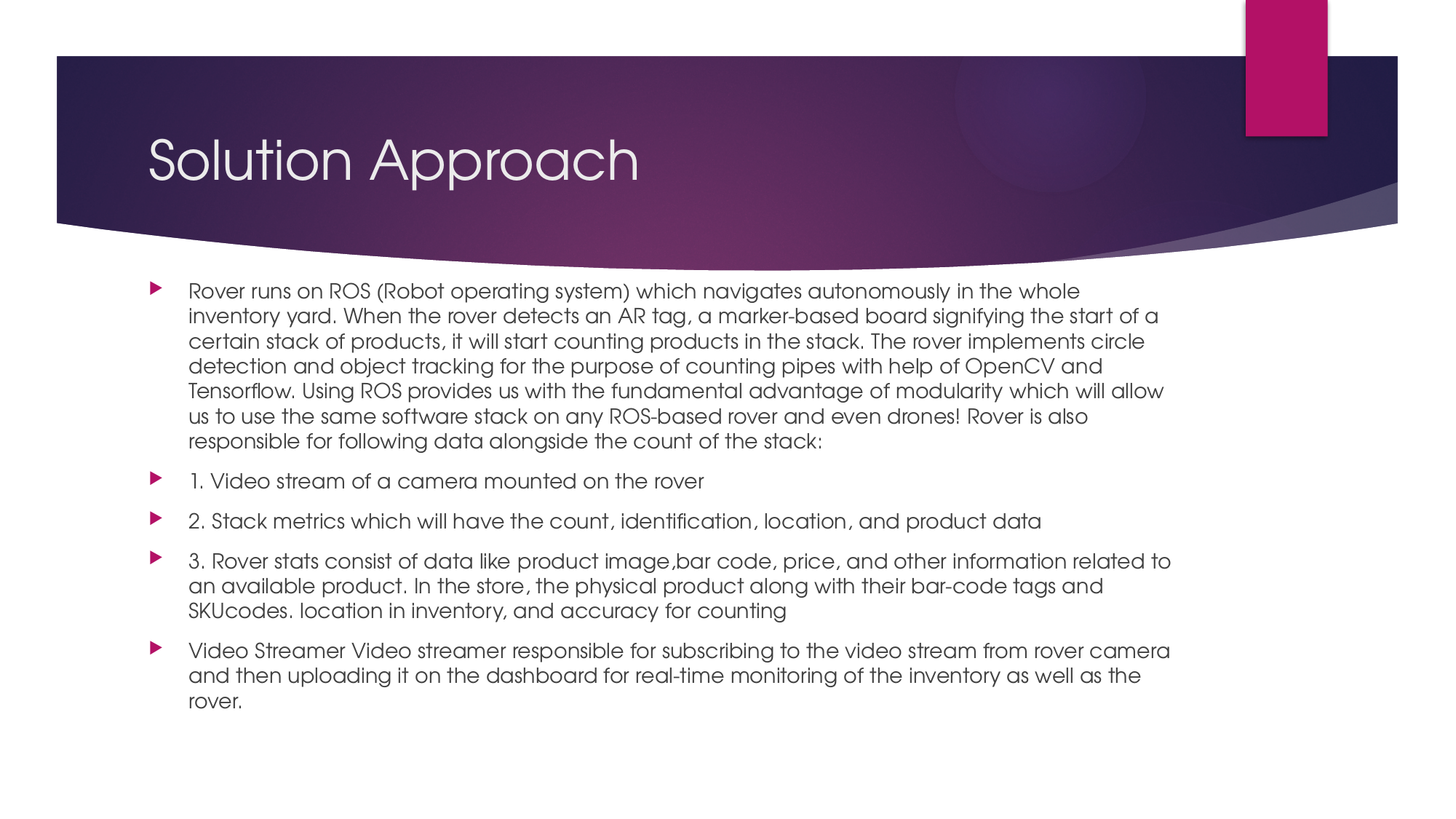

# Solution Approach
Rover runs on ROS (Robot operating system) which navigates autonomously in the whole inventory yard. When the rover detects an AR tag, a marker-based board signifying the start of a certain stack of products, it will start counting products in the stack. The rover implements circle detection and object tracking for the purpose of counting pipes with help of OpenCV and Tensorflow. Using ROS provides us with the fundamental advantage of modularity which will allow us to use the same software stack on any ROS-based rover and even drones! Rover is also responsible for following data alongside the count of the stack:
1. Video stream of a camera mounted on the rover
2. Stack metrics which will have the count, identification, location, and product data
3. Rover stats consist of data like product image,bar code, price, and other information related to an available product. In the store, the physical product along with their bar-code tags and SKUcodes. location in inventory, and accuracy for counting
Video Streamer Video streamer responsible for subscribing to the video stream from rover camera and then uploading it on the dashboard for real-time monitoring of the inventory as well as the rover.